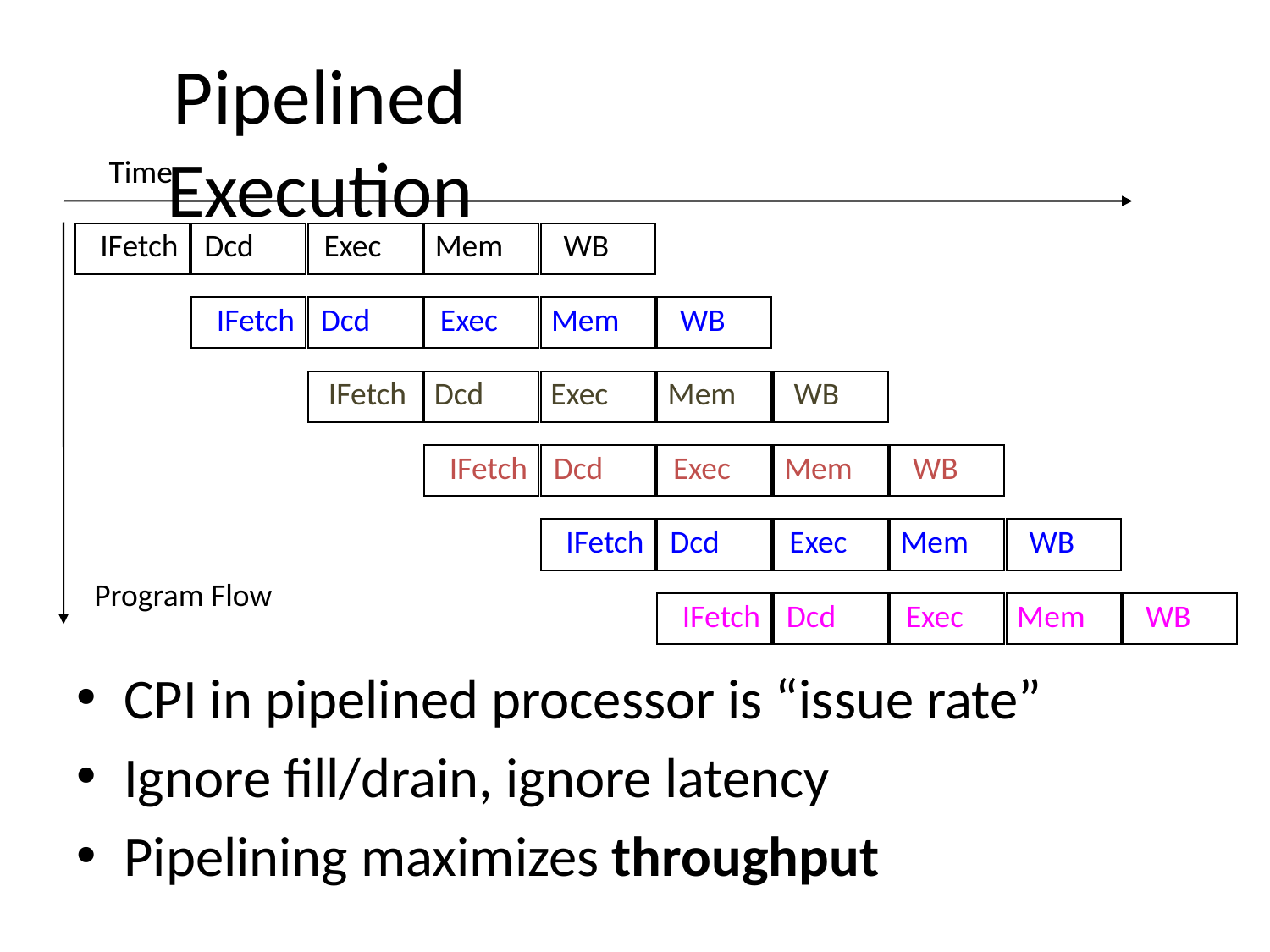

# Pipelined Execution
Time

IFetch
Dcd
Exec
Mem
WB

IFetch
Dcd
Exec
Mem
WB

IFetch
Dcd
Exec
Mem
WB

IFetch
Dcd
Exec
Mem
WB

IFetch
Dcd
Exec
Mem
WB

Program Flow
IFetch
Dcd
Exec
Mem
WB

CPI in pipelined processor is “issue rate”
Ignore fill/drain, ignore latency
Pipelining maximizes throughput